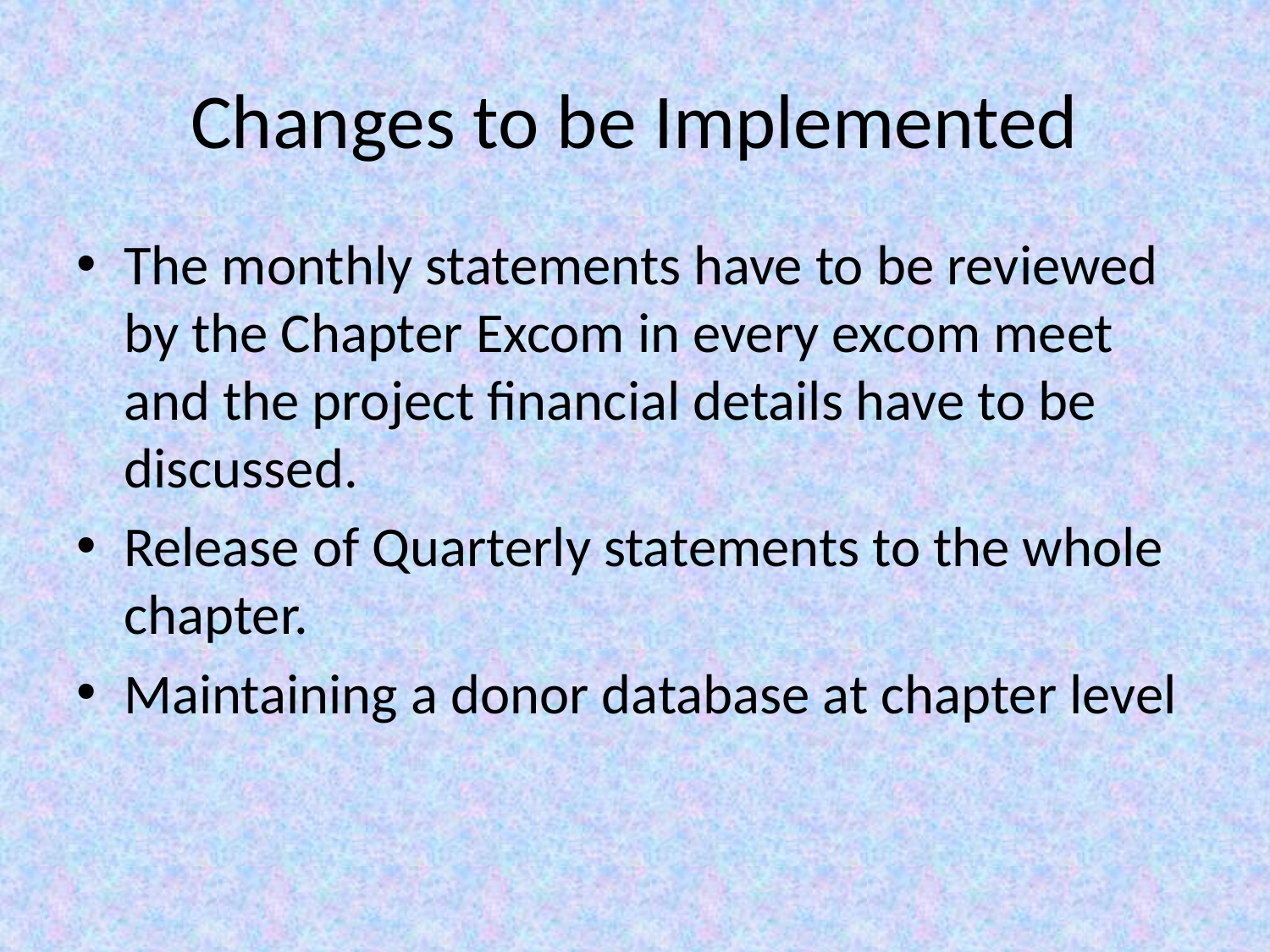

# Changes to be Implemented
The monthly statements have to be reviewed by the Chapter Excom in every excom meet and the project financial details have to be discussed.
Release of Quarterly statements to the whole chapter.
Maintaining a donor database at chapter level